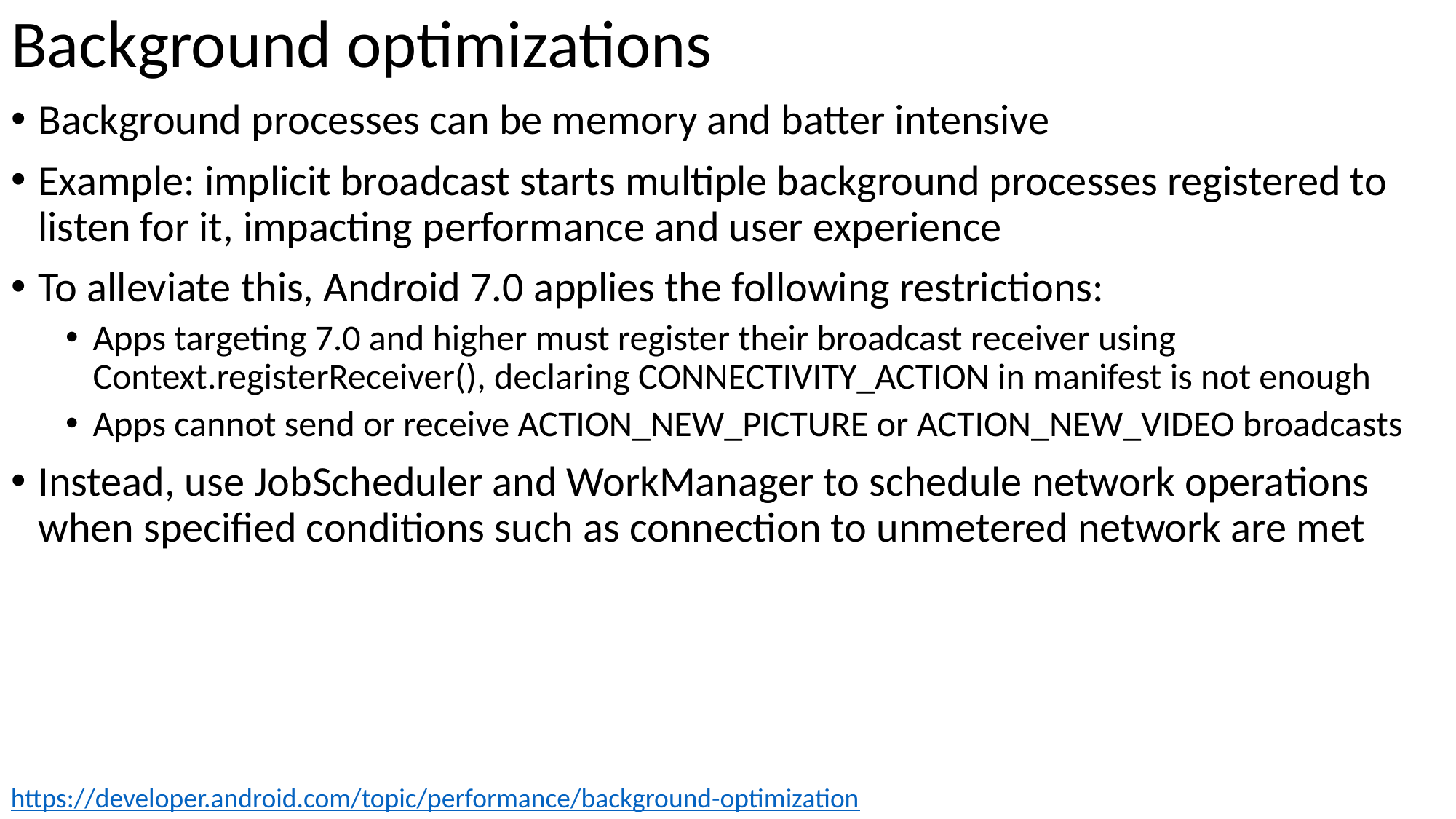

# Background optimizations
Background processes can be memory and batter intensive
Example: implicit broadcast starts multiple background processes registered to listen for it, impacting performance and user experience
To alleviate this, Android 7.0 applies the following restrictions:
Apps targeting 7.0 and higher must register their broadcast receiver using Context.registerReceiver(), declaring CONNECTIVITY_ACTION in manifest is not enough
Apps cannot send or receive ACTION_NEW_PICTURE or ACTION_NEW_VIDEO broadcasts
Instead, use JobScheduler and WorkManager to schedule network operations when specified conditions such as connection to unmetered network are met

https://developer.android.com/topic/performance/background-optimization